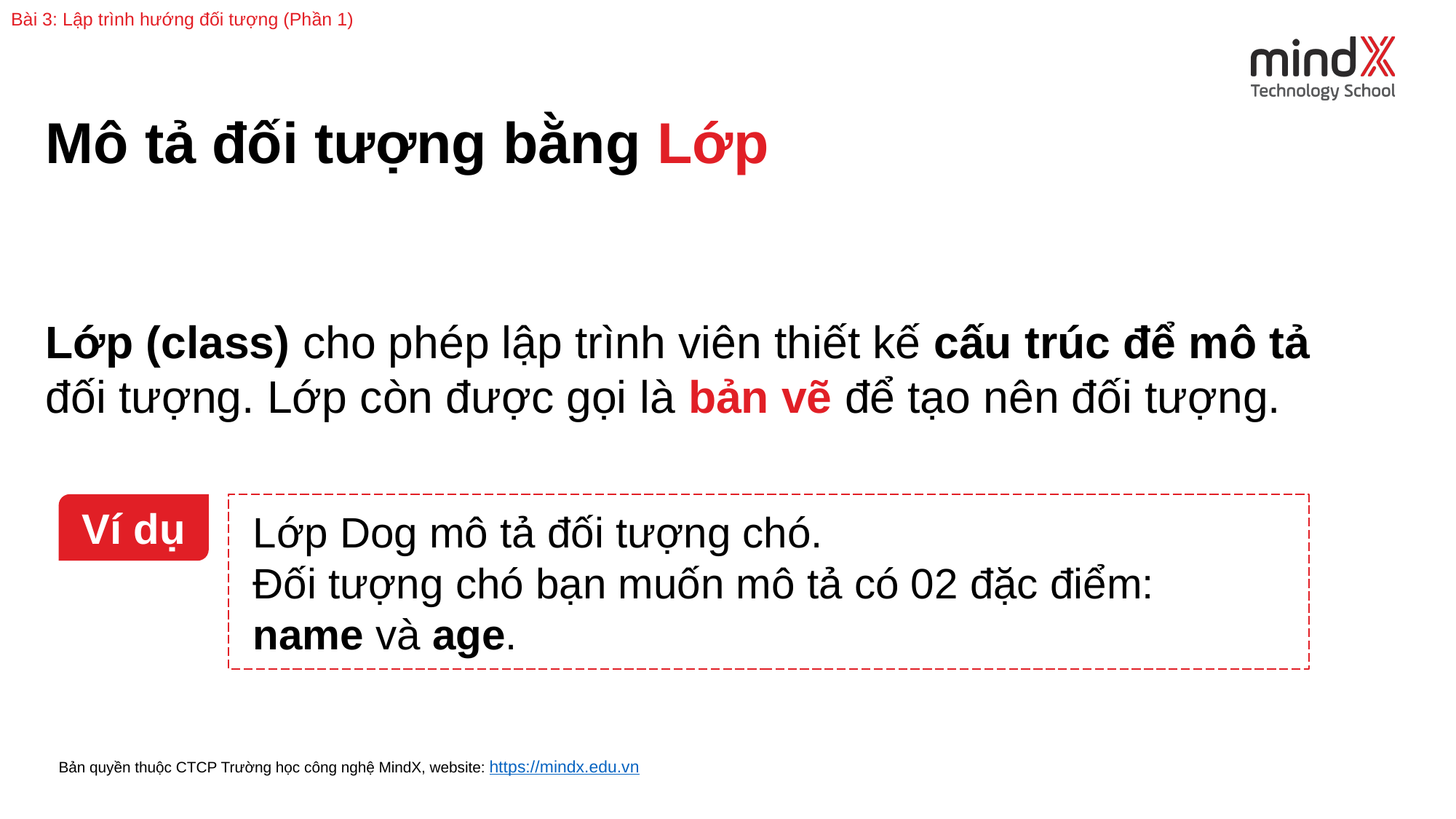

Bài 3: Lập trình hướng đối tượng (Phần 1)
Mô tả đối tượng bằng Lớp
Lớp (class) cho phép lập trình viên thiết kế cấu trúc để mô tả đối tượng. Lớp còn được gọi là bản vẽ để tạo nên đối tượng.
Ví dụ
Lớp Dog mô tả đối tượng chó.
Đối tượng chó bạn muốn mô tả có 02 đặc điểm: name và age.
Bản quyền thuộc CTCP Trường học công nghệ MindX, website: https://mindx.edu.vn